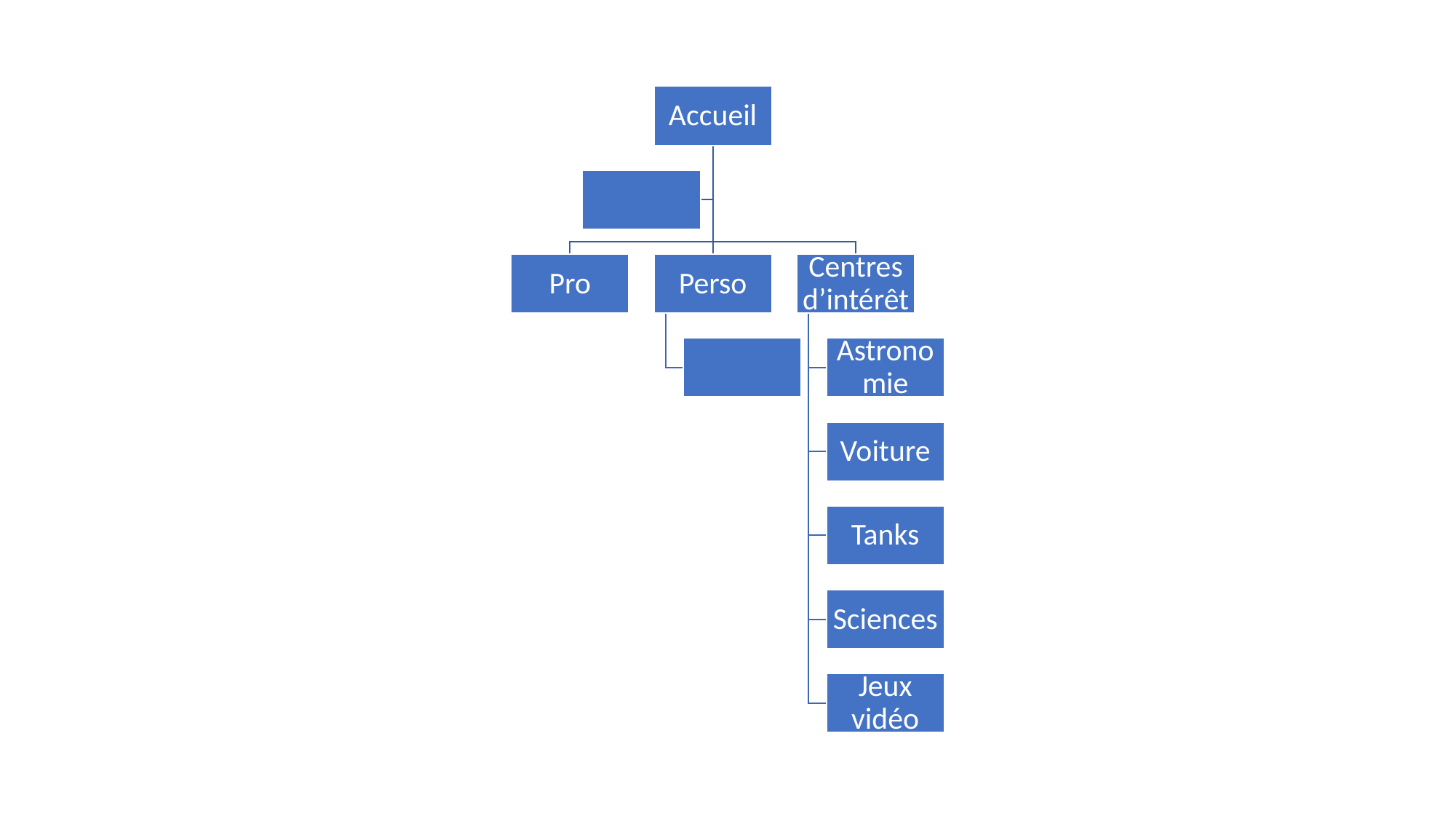

Accueil
Pro
Perso

Centres d’intérêt
Astronomie
Voiture
Tanks
Sciences
Jeux vidéo